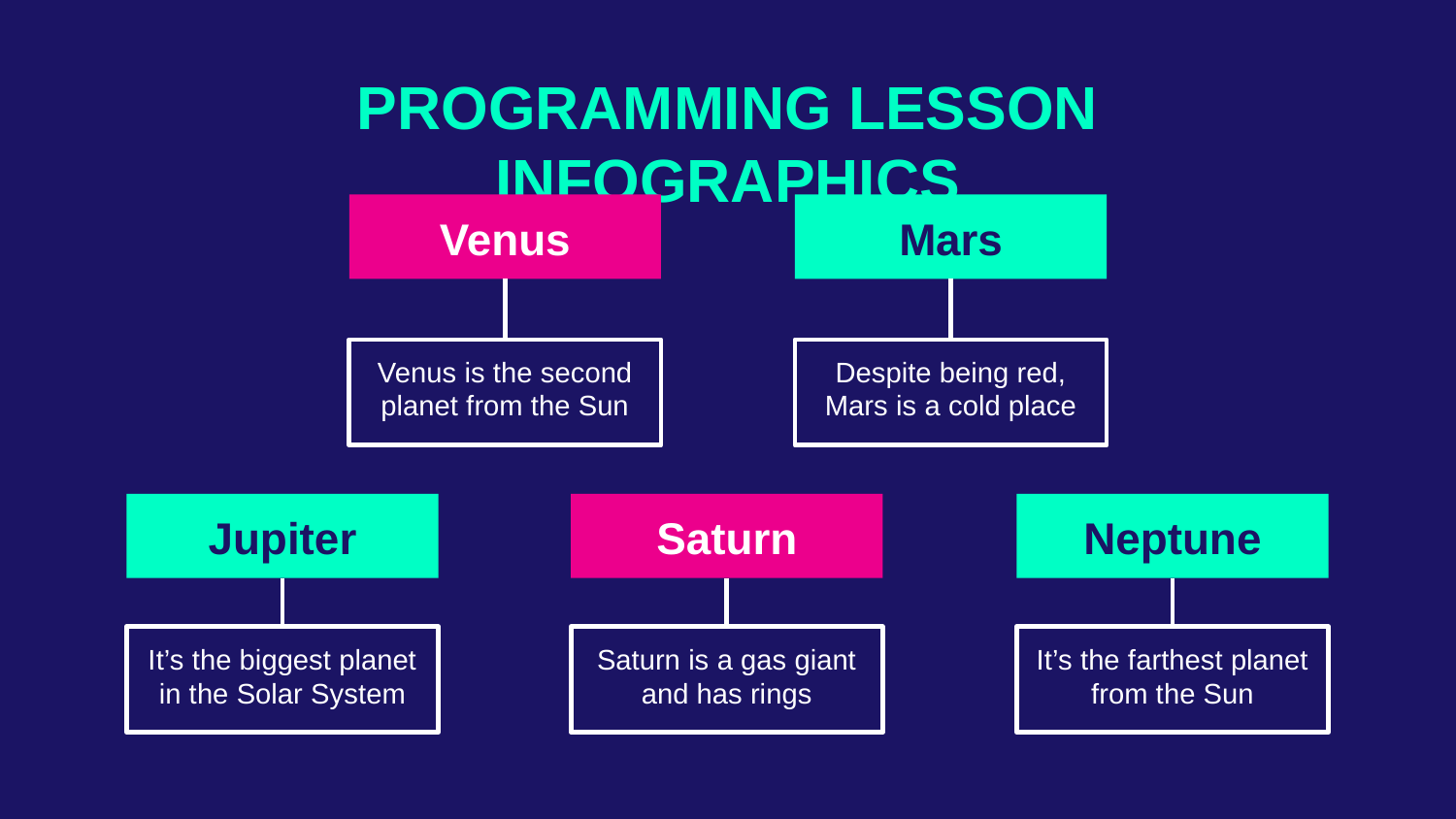

# PROGRAMMING LESSON INFOGRAPHICS
Venus
Mars
Venus is the second planet from the Sun

Despite being red, Mars is a cold place

Jupiter
Saturn
Neptune
It’s the biggest planet in the Solar System

Saturn is a gas giant and has rings

It’s the farthest planet from the Sun